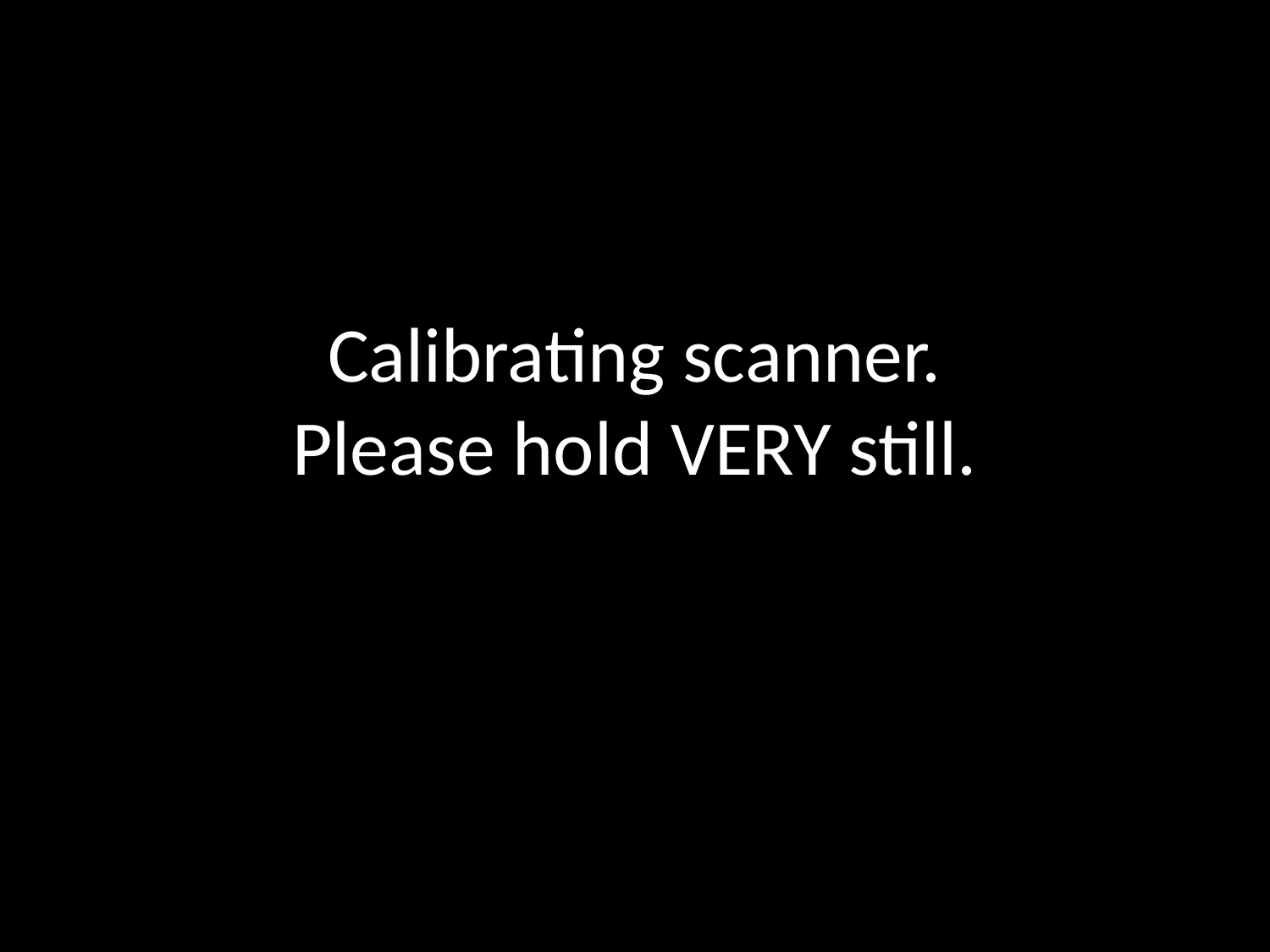

# Calibrating scanner. Please hold VERY still.